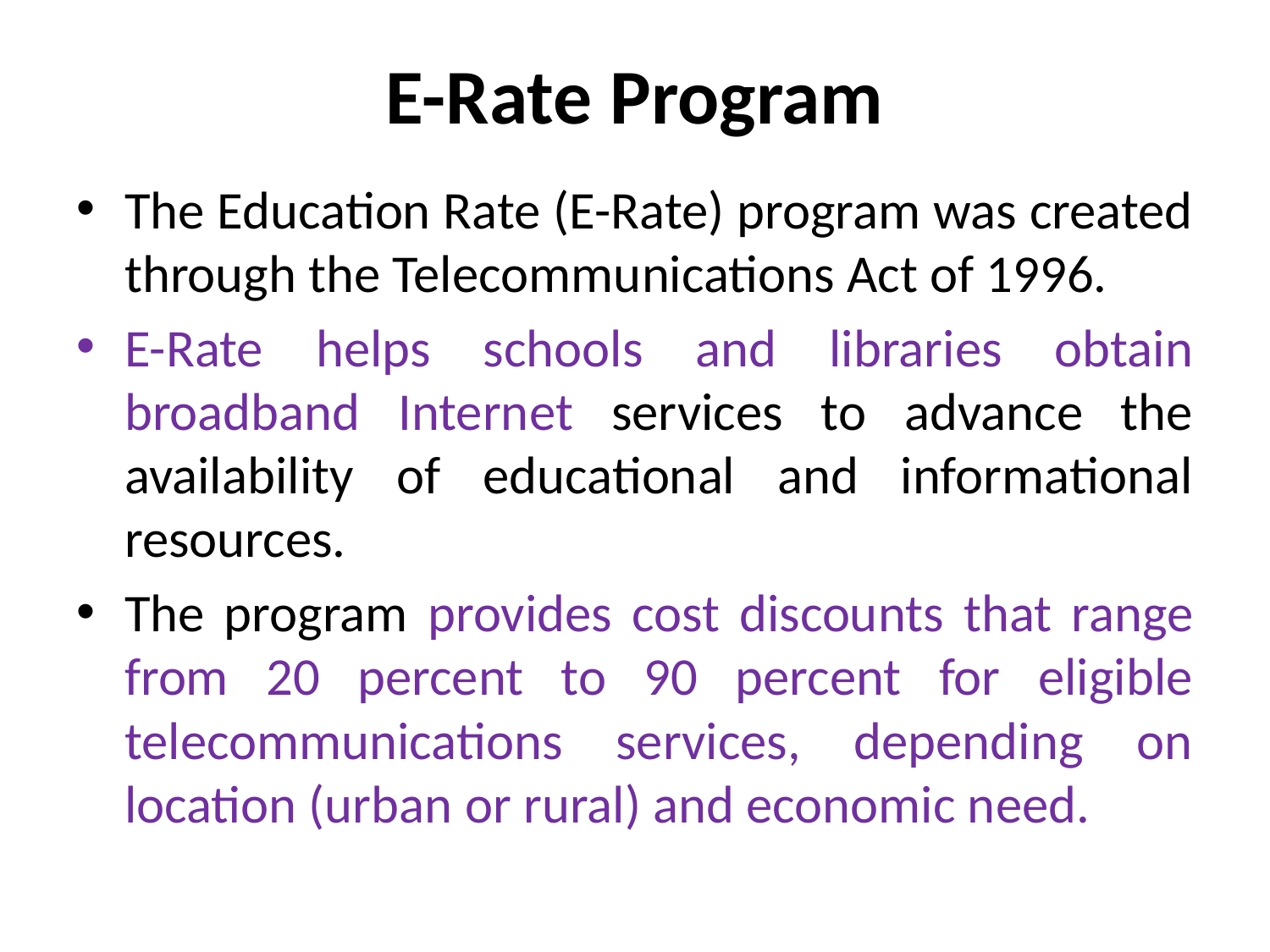

# E-Rate Program
The Education Rate (E-Rate) program was created through the Telecommunications Act of 1996.
E-Rate helps schools and libraries obtain broadband Internet services to advance the availability of educational and informational resources.
The program provides cost discounts that range from 20 percent to 90 percent for eligible telecommunications services, depending on location (urban or rural) and economic need.